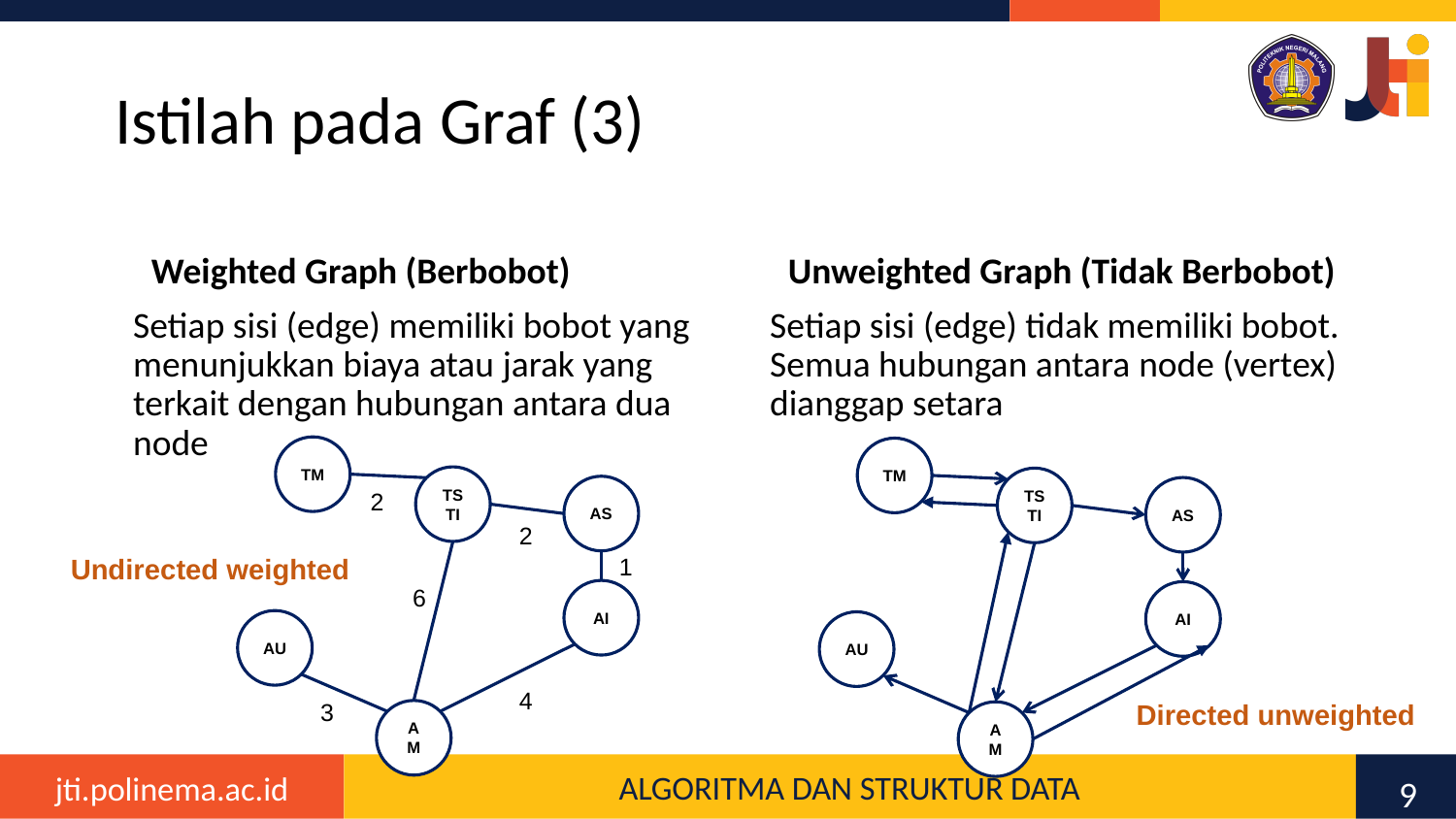

# Istilah pada Graf (3)
Weighted Graph (Berbobot)
Unweighted Graph (Tidak Berbobot)
Setiap sisi (edge) memiliki bobot yang menunjukkan biaya atau jarak yang terkait dengan hubungan antara dua node
Setiap sisi (edge) tidak memiliki bobot. Semua hubungan antara node (vertex) dianggap setara
TM
TS TI
AS
2
2
1
6
AI
AU
4
3
AM
TM
TS TI
AS
AI
AU
AM
Undirected weighted
Directed unweighted
9